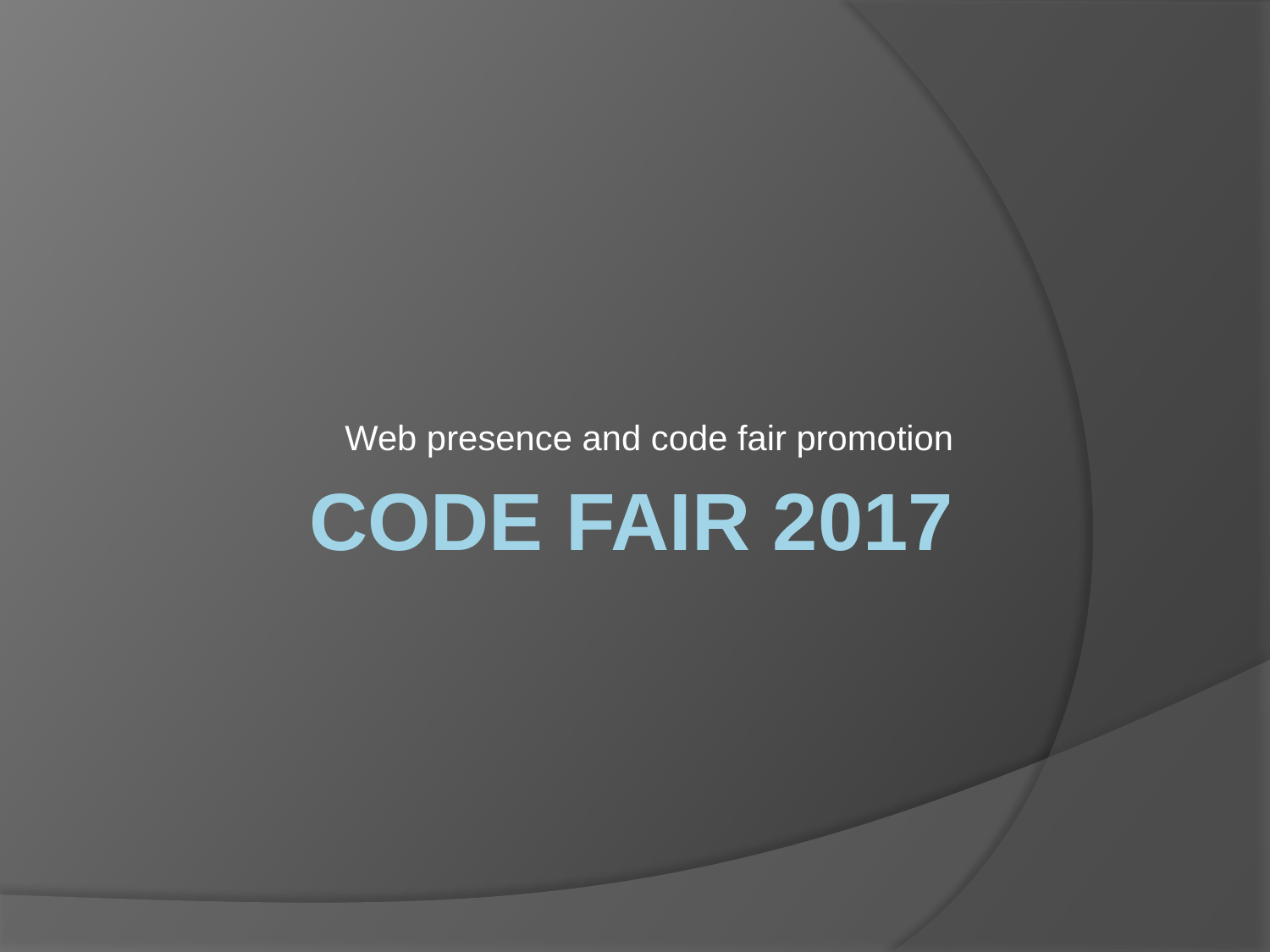

Web presence and code fair promotion
# Code Fair 2017